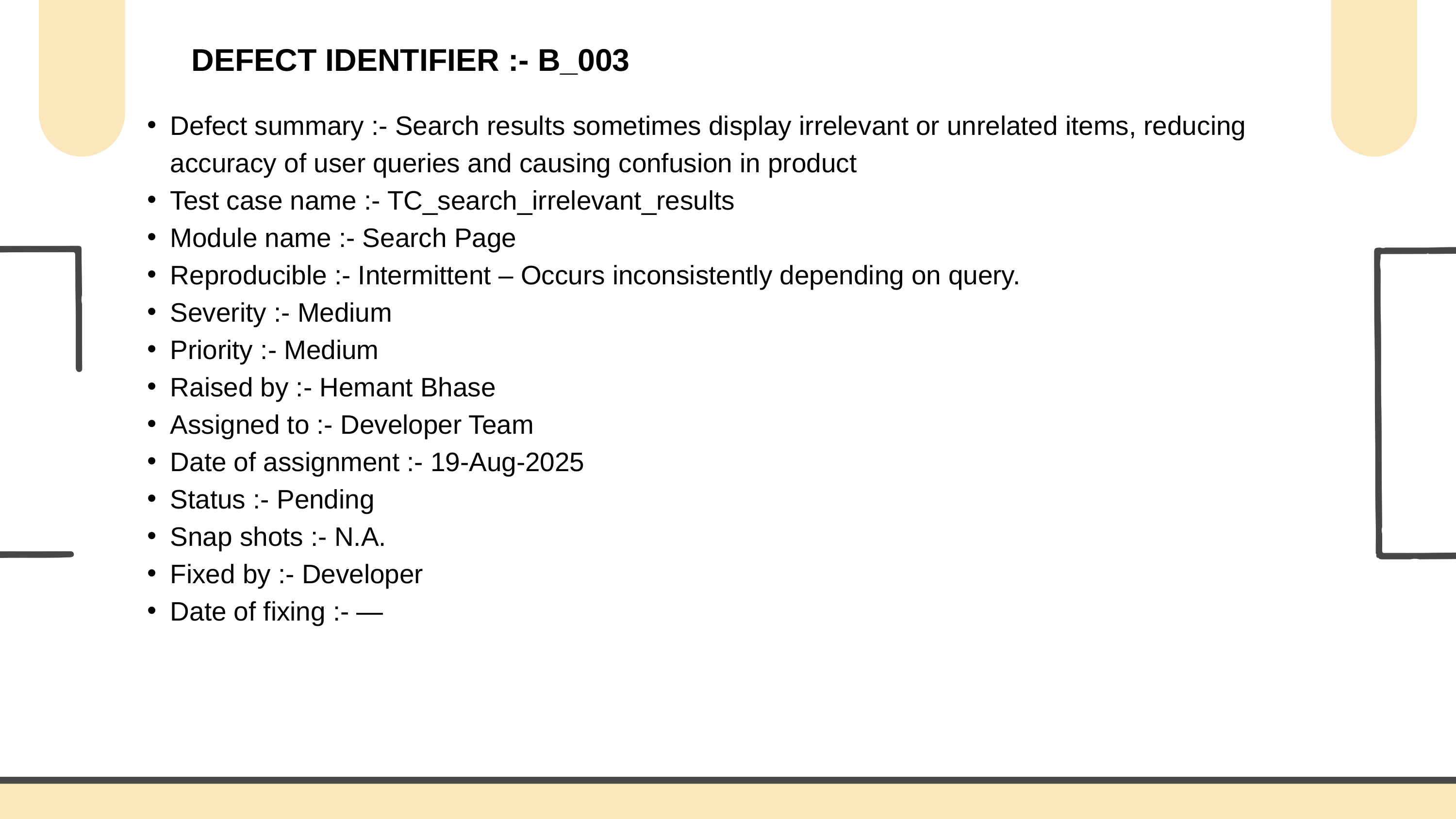

DEFECT IDENTIFIER :- B_003
Defect summary :- Search results sometimes display irrelevant or unrelated items, reducing accuracy of user queries and causing confusion in product
Test case name :- TC_search_irrelevant_results
Module name :- Search Page
Reproducible :- Intermittent – Occurs inconsistently depending on query.
Severity :- Medium
Priority :- Medium
Raised by :- Hemant Bhase
Assigned to :- Developer Team
Date of assignment :- 19-Aug-2025
Status :- Pending
Snap shots :- N.A.
Fixed by :- Developer
Date of fixing :- —